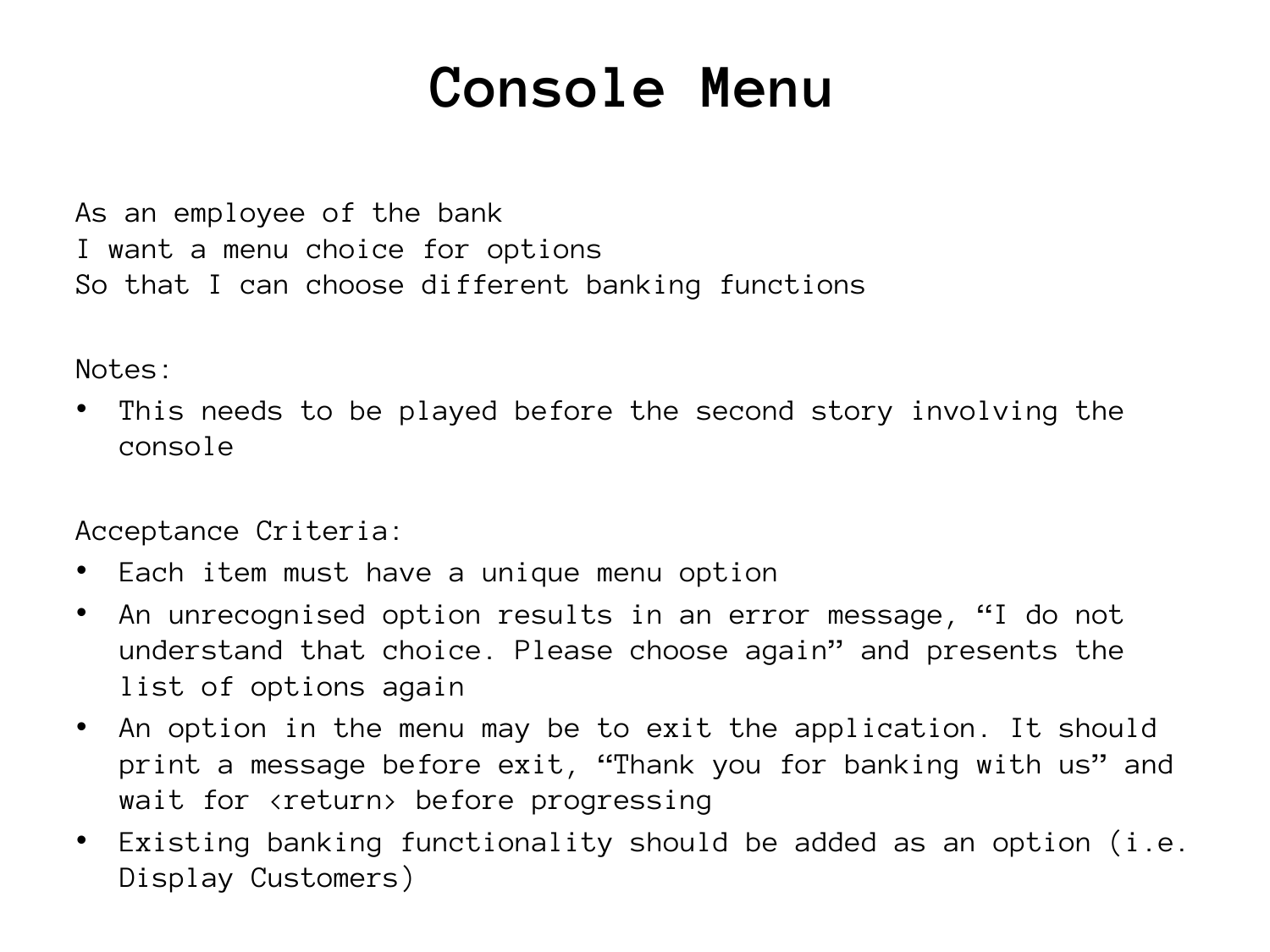

# Console Menu
As an employee of the bank
I want a menu choice for options
So that I can choose different banking functions

Notes:
This needs to be played before the second story involving the console

Acceptance Criteria:
Each item must have a unique menu option
An unrecognised option results in an error message, “I do not understand that choice. Please choose again” and presents the list of options again
An option in the menu may be to exit the application. It should print a message before exit, “Thank you for banking with us” and wait for <return> before progressing
Existing banking functionality should be added as an option (i.e. Display Customers)